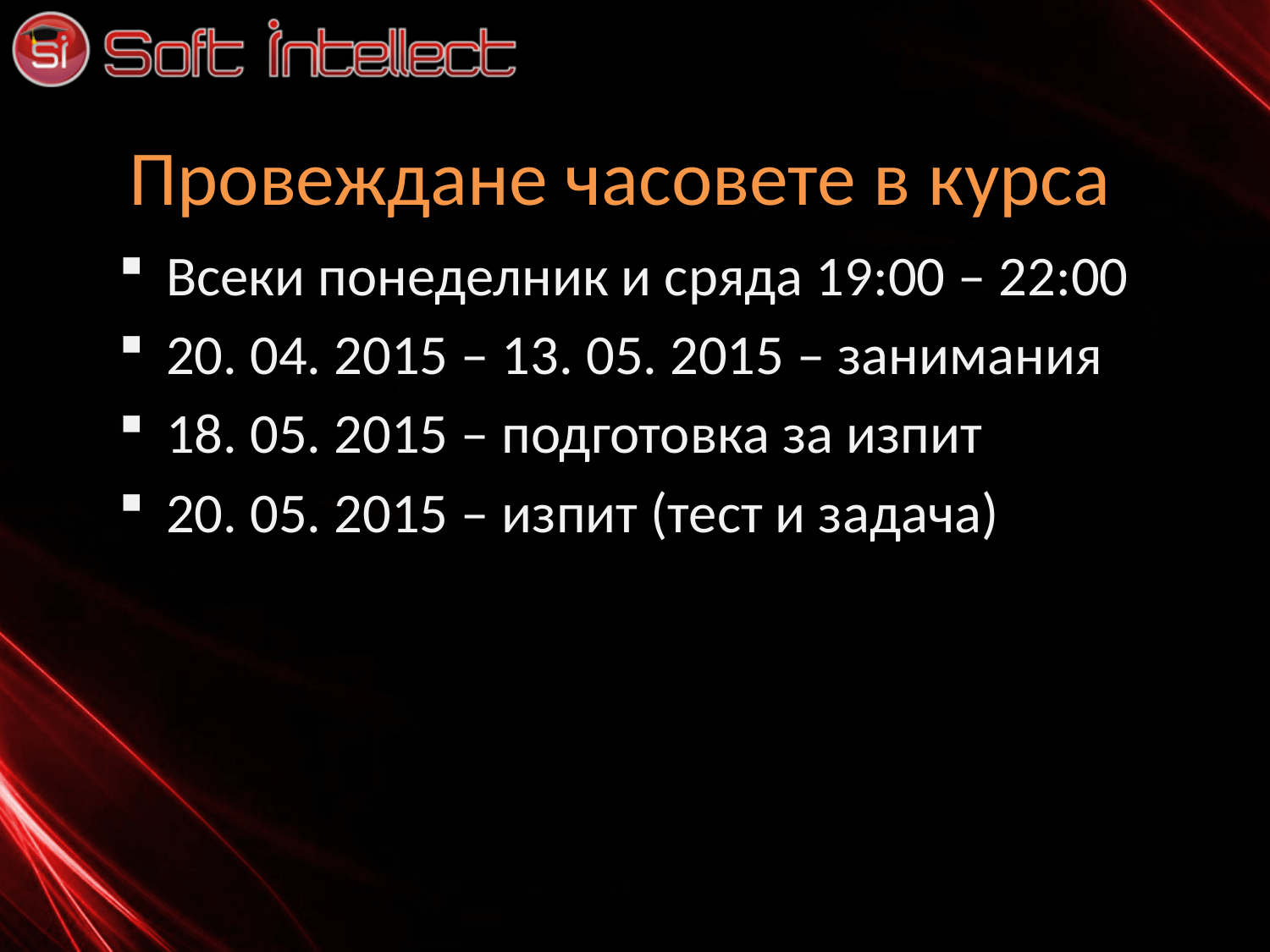

# Провеждане часовете в курса
Всеки понеделник и сряда 19:00 – 22:00
20. 04. 2015 – 13. 05. 2015 – занимания
18. 05. 2015 – подготовка за изпит
20. 05. 2015 – изпит (тест и задача)